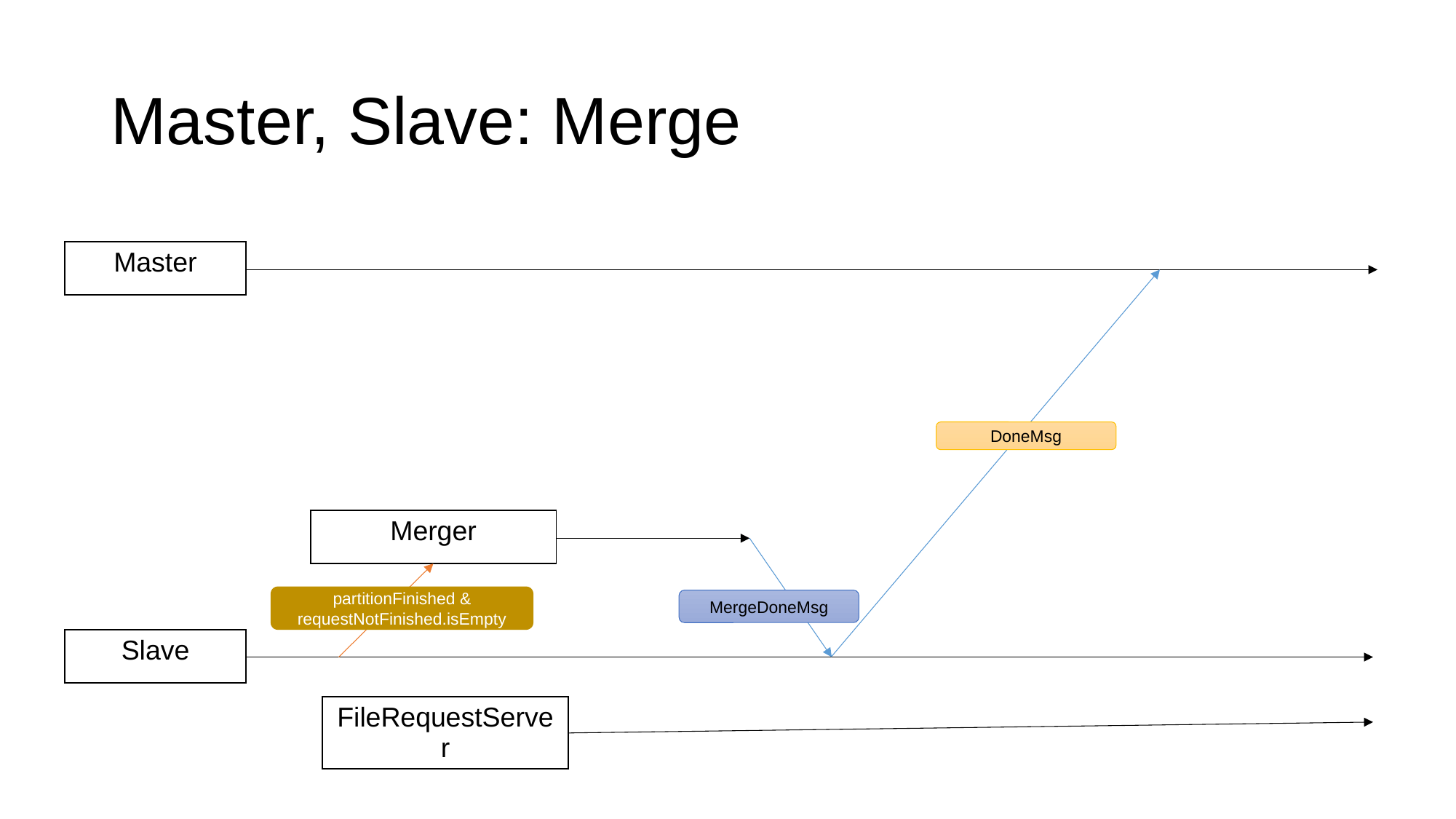

# Master, Slave: Merge
| Master |
| --- |
DoneMsg
| Merger |
| --- |
partitionFinished &
requestNotFinished.isEmpty
MergeDoneMsg
| Slave |
| --- |
| FileRequestServer |
| --- |